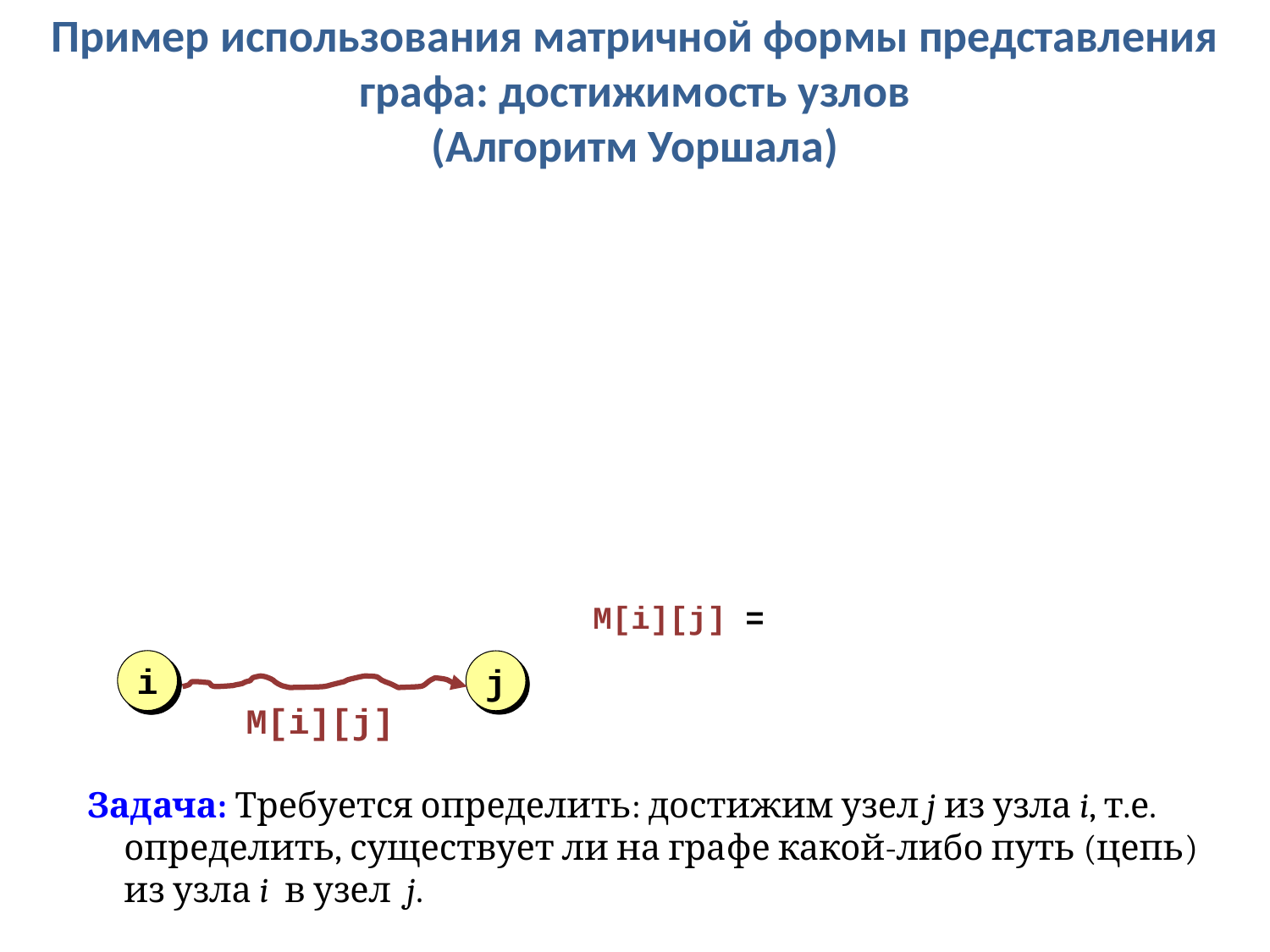

Пример использования матричной формы представления графа: достижимость узлов
(Алгоритм Уоршала)
М[i][j] = М[i][j]
	   or
	  (М[i][k] and М[k][j])
i
j
М[i][j]

Задача: Требуется определить: достижим узел j из узла i, т.е. определить, существует ли на графе какой-либо путь (цепь) из узла i  в узел  j.